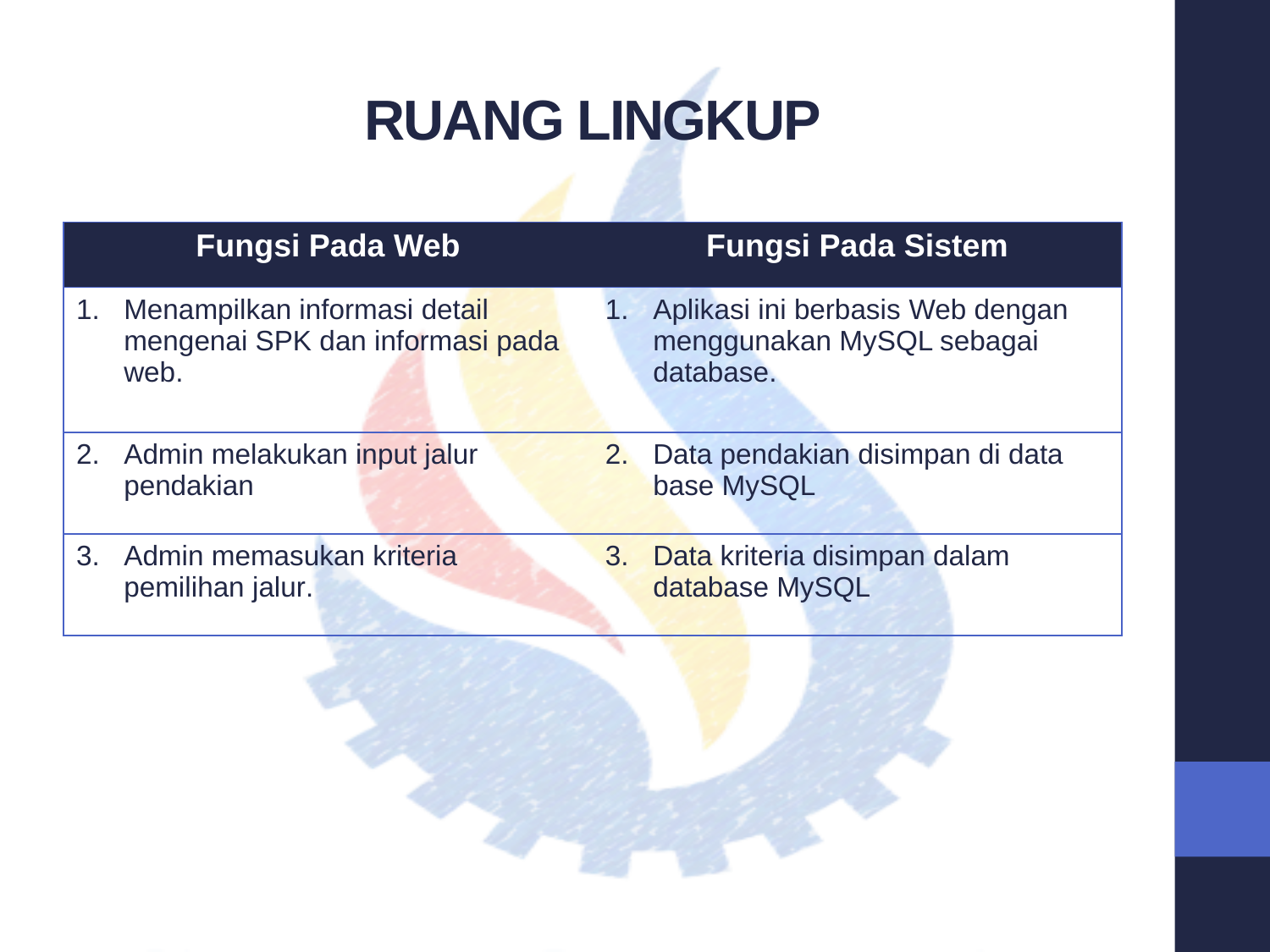

# RUANG LINGKUP
| Fungsi Pada Web | Fungsi Pada Sistem |
| --- | --- |
| Menampilkan informasi detail mengenai SPK dan informasi pada web. | Aplikasi ini berbasis Web dengan menggunakan MySQL sebagai database. |
| Admin melakukan input jalur pendakian | Data pendakian disimpan di data base MySQL |
| Admin memasukan kriteria pemilihan jalur. | Data kriteria disimpan dalam database MySQL |